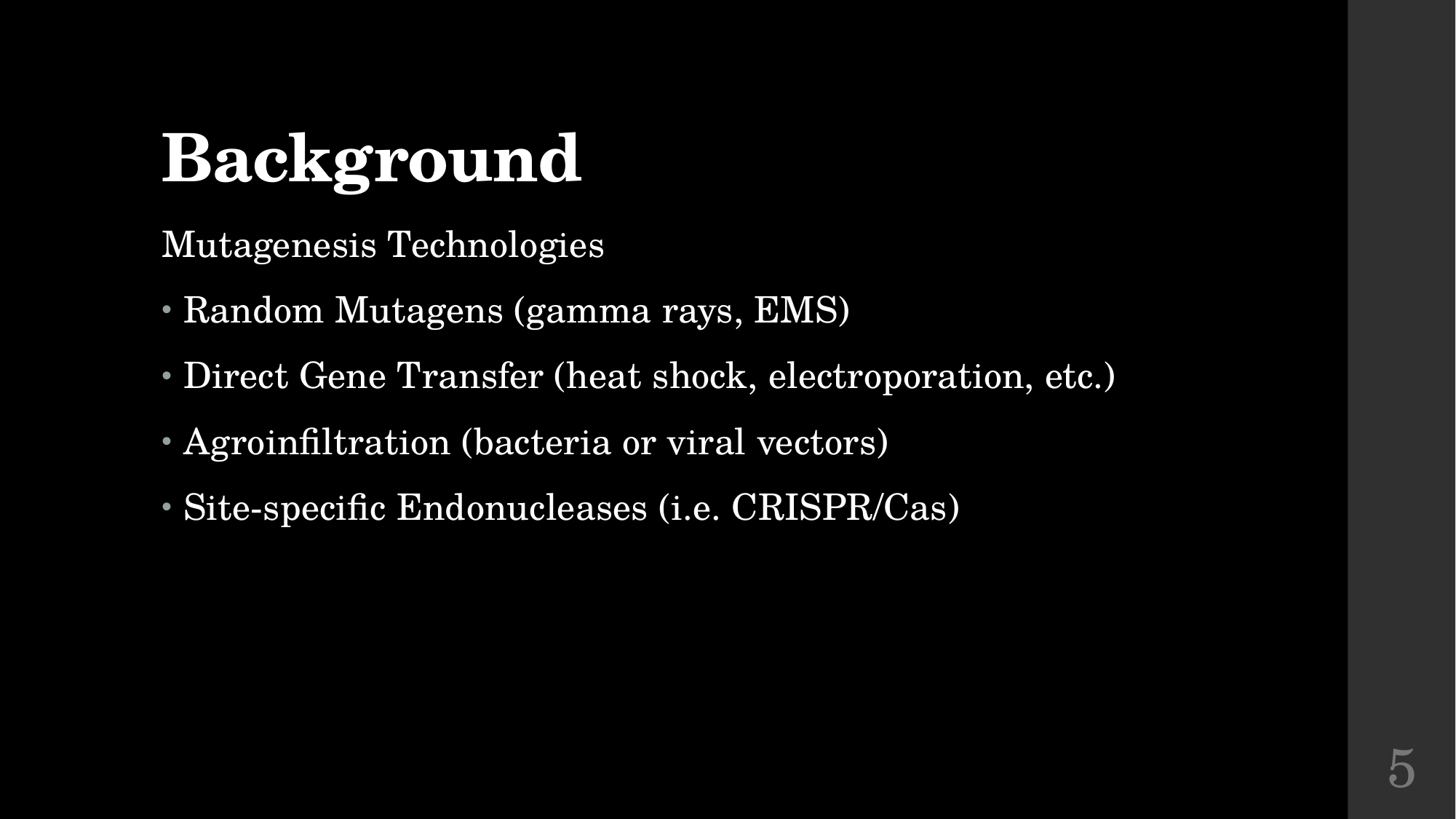

# Background
Mutagenesis Technologies
Random Mutagens (gamma rays, EMS)
Direct Gene Transfer (heat shock, electroporation, etc.)
Agroinfiltration (bacteria or viral vectors)
Site-specific Endonucleases (i.e. CRISPR/Cas)
5